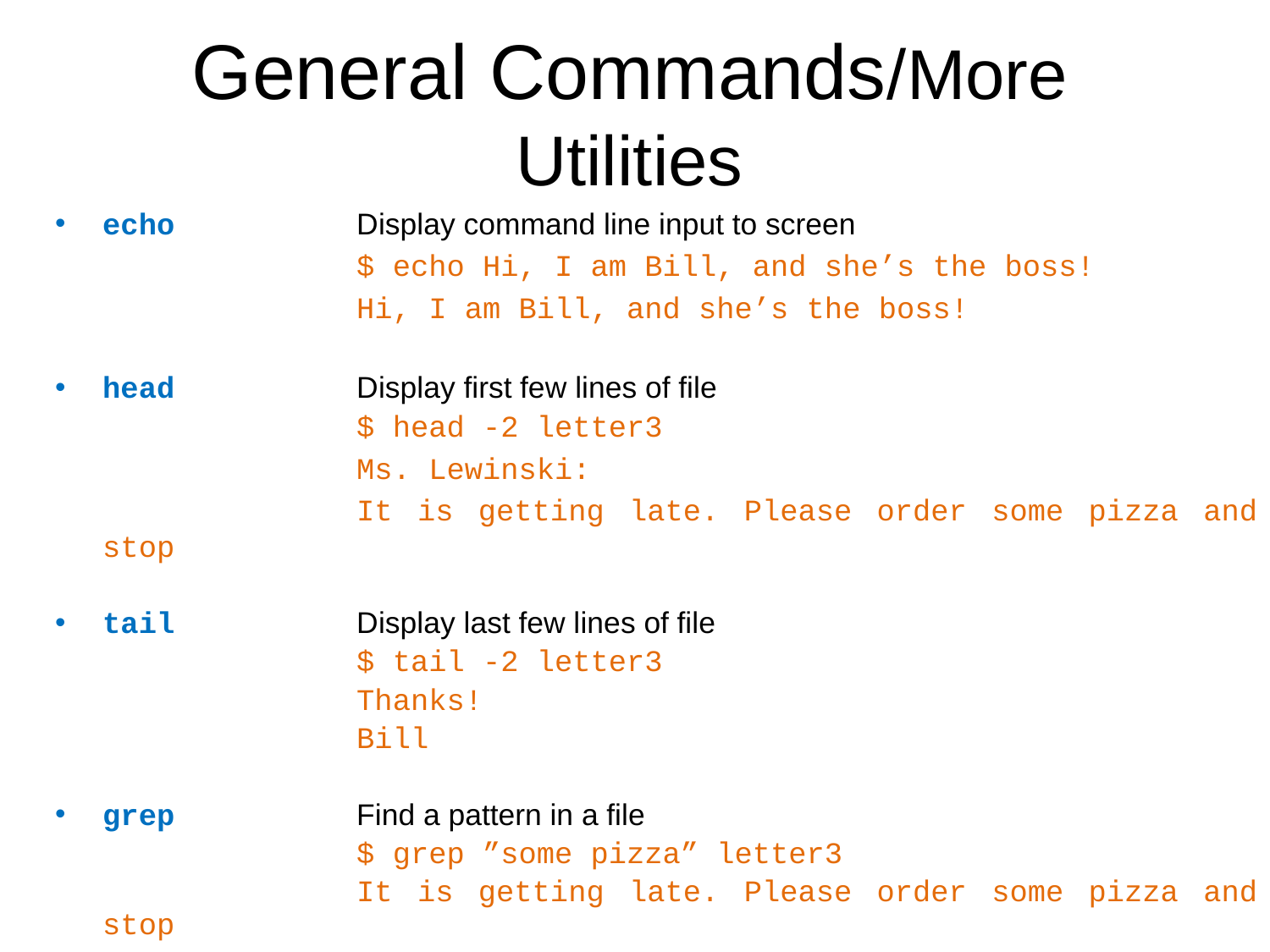

# General Commands/More Utilities

echo		Display command line input to screen
			$ echo Hi, I am Bill, and she’s the boss!
			Hi, I am Bill, and she’s the boss!

head		Display first few lines of file
			$ head -2 letter3
			Ms. Lewinski:
			It is getting late. Please order some pizza and stop

tail		Display last few lines of file
			$ tail -2 letter3
			Thanks!
			Bill

grep		Find a pattern in a file
			$ grep ”some pizza” letter3
			It is getting late. Please order some pizza and stop